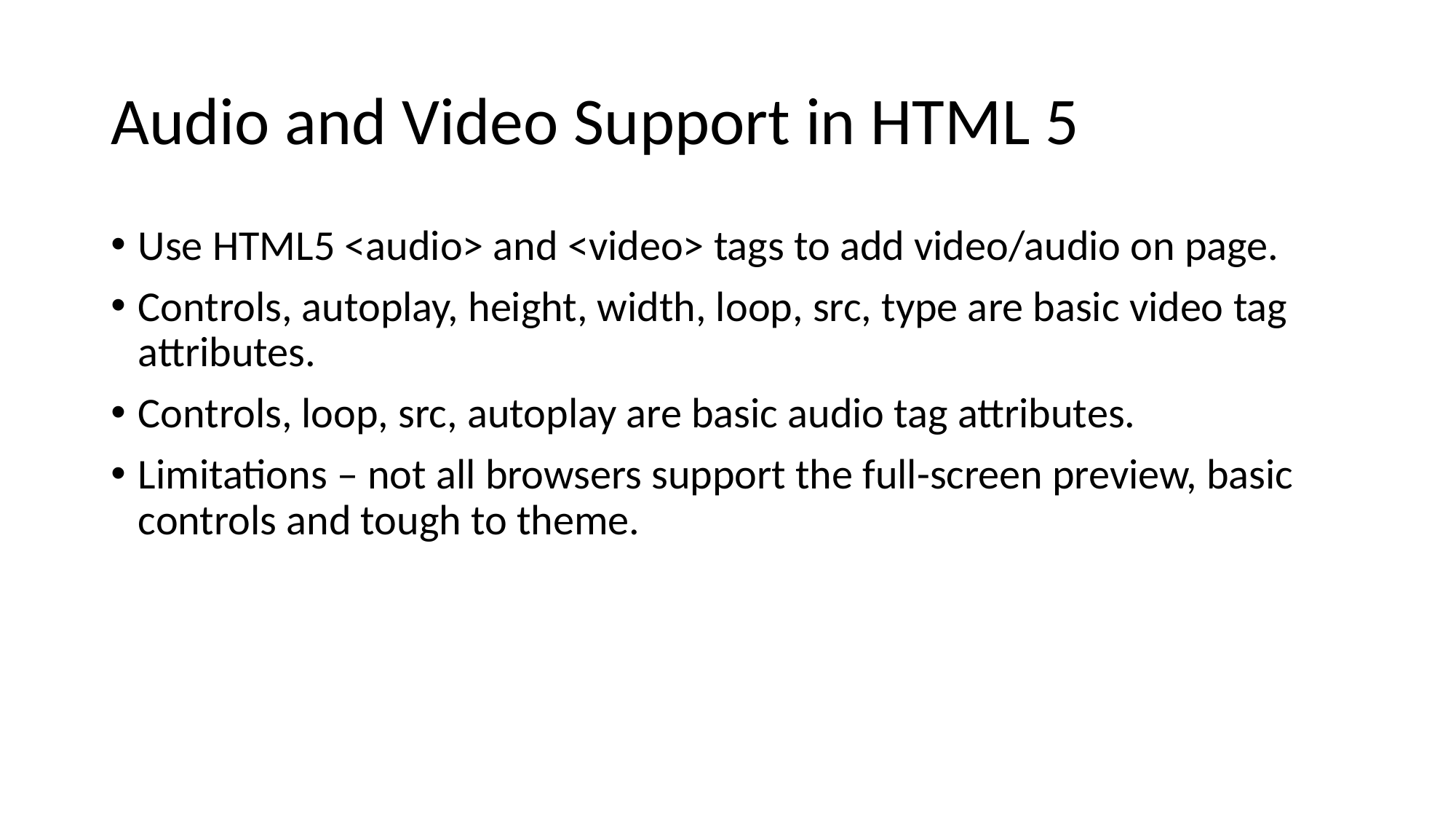

# Audio and Video Support in HTML 5
Use HTML5 <audio> and <video> tags to add video/audio on page.
Controls, autoplay, height, width, loop, src, type are basic video tag attributes.
Controls, loop, src, autoplay are basic audio tag attributes.
Limitations – not all browsers support the full-screen preview, basic controls and tough to theme.